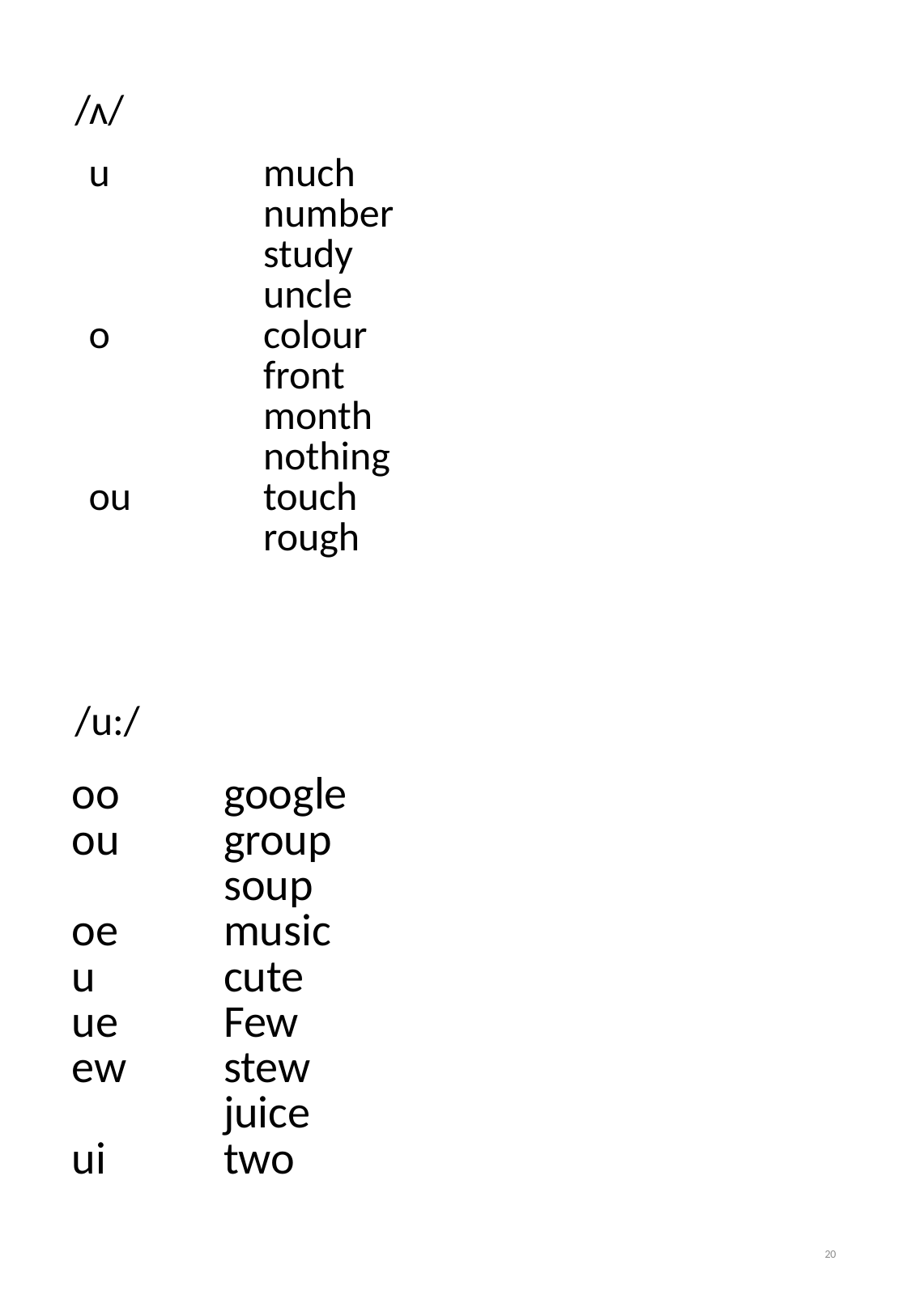

# /ʌ/
| u o ou | much number study uncle colour front month nothing touch rough |  |
| --- | --- | --- |
/u:/
| oo ou oe u ue ew ui | google group soup music cute Few stew juice two |  |
| --- | --- | --- |
20